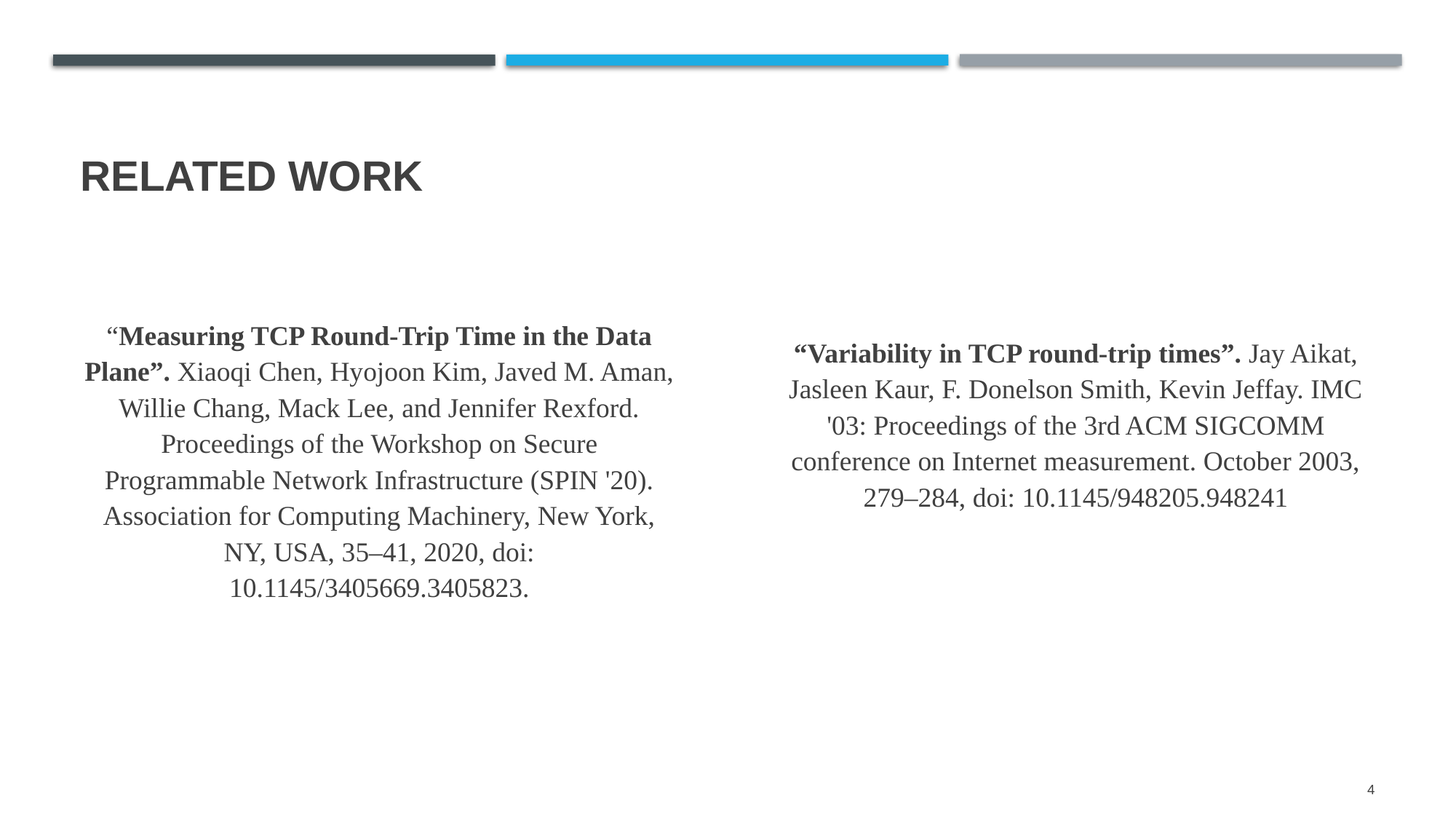

# Related work
“Variability in TCP round-trip times”. Jay Aikat, Jasleen Kaur, F. Donelson Smith, Kevin Jeffay. IMC '03: Proceedings of the 3rd ACM SIGCOMM conference on Internet measurement. October 2003, 279–284, doi: 10.1145/948205.948241
“Measuring TCP Round-Trip Time in the Data Plane”. Xiaoqi Chen, Hyojoon Kim, Javed M. Aman, Willie Chang, Mack Lee, and Jennifer Rexford. Proceedings of the Workshop on Secure Programmable Network Infrastructure (SPIN '20). Association for Computing Machinery, New York, NY, USA, 35–41, 2020, doi: 10.1145/3405669.3405823.

4